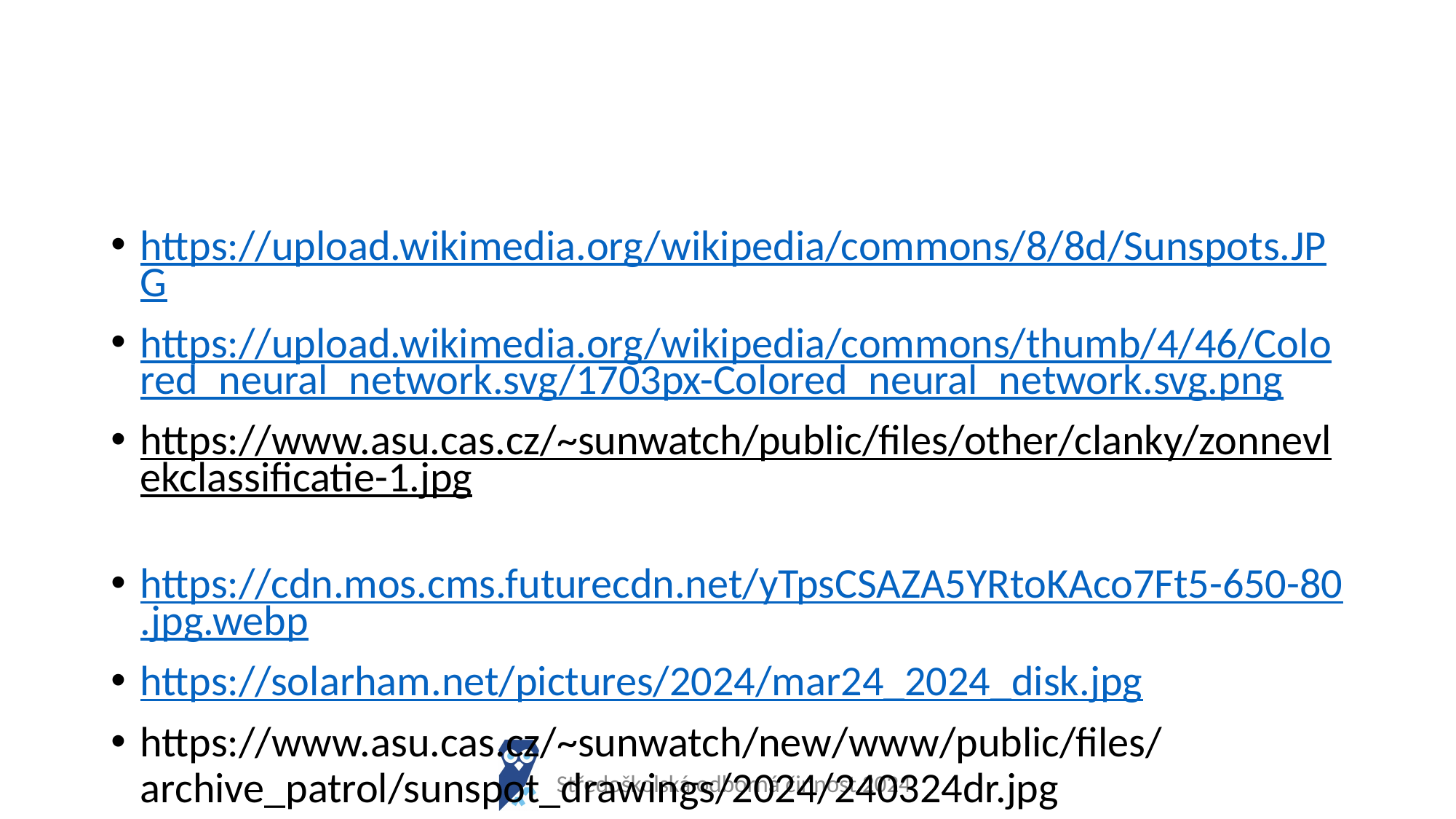

#
https://upload.wikimedia.org/wikipedia/commons/8/8d/Sunspots.JPG
https://upload.wikimedia.org/wikipedia/commons/thumb/4/46/Colored_neural_network.svg/1703px-Colored_neural_network.svg.png
https://www.asu.cas.cz/~sunwatch/public/files/other/clanky/zonnevlekclassificatie-1.jpg
https://cdn.mos.cms.futurecdn.net/yTpsCSAZA5YRtoKAco7Ft5-650-80.jpg.webp
https://solarham.net/pictures/2024/mar24_2024_disk.jpg
https://www.asu.cas.cz/~sunwatch/new/www/public/files/archive_patrol/sunspot_drawings/2024/240324dr.jpg

Středoškolská odborná činnost 2024